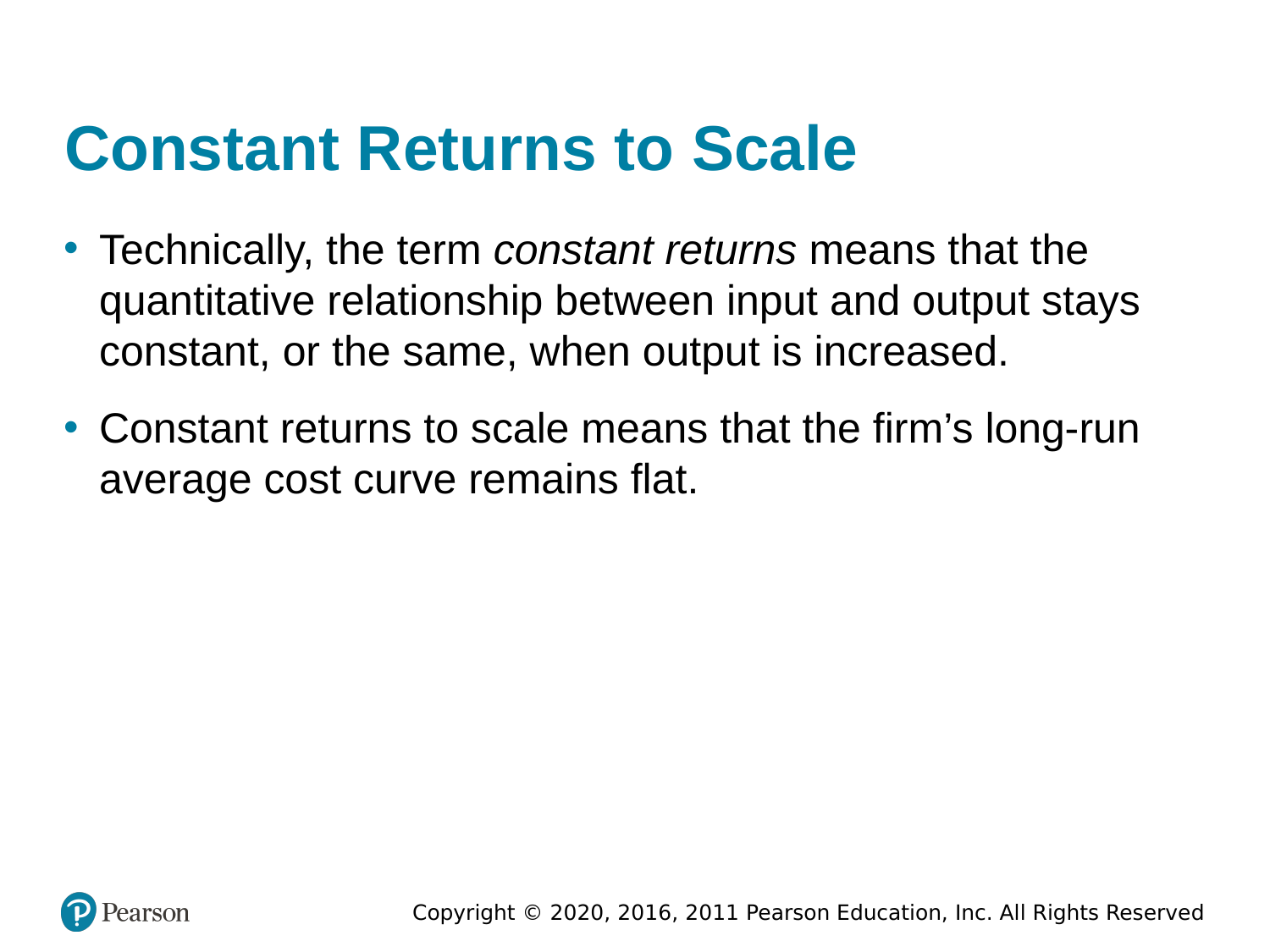

# Constant Returns to Scale
Technically, the term constant returns means that the quantitative relationship between input and output stays constant, or the same, when output is increased.
Constant returns to scale means that the firm’s long-run average cost curve remains flat.